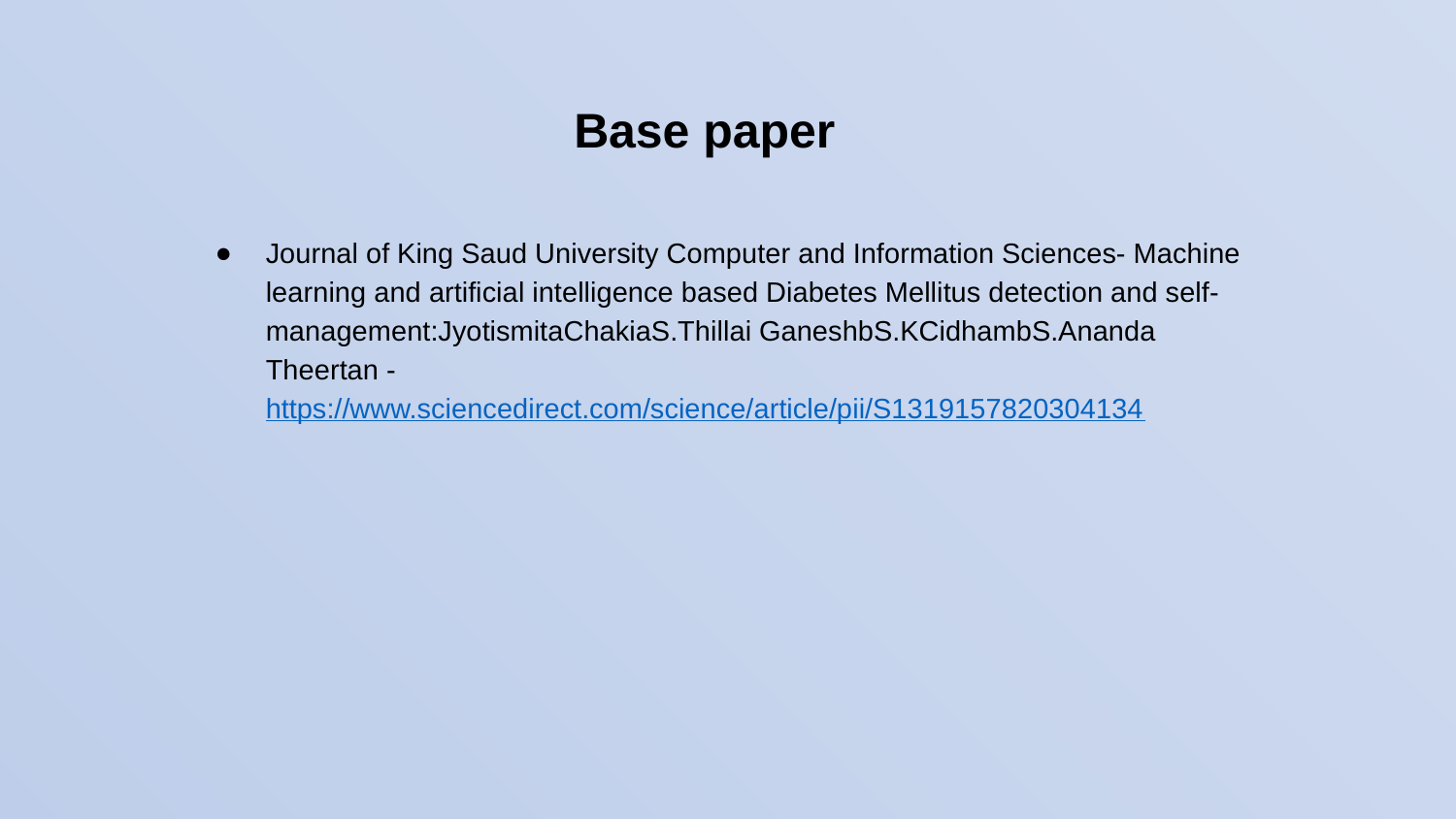

# Base paper
Journal of King Saud University Computer and Information Sciences- Machine learning and artificial intelligence based Diabetes Mellitus detection and self-management:JyotismitaChakiaS.Thillai GaneshbS.KCidhambS.Ananda Theertan - https://www.sciencedirect.com/science/article/pii/S1319157820304134